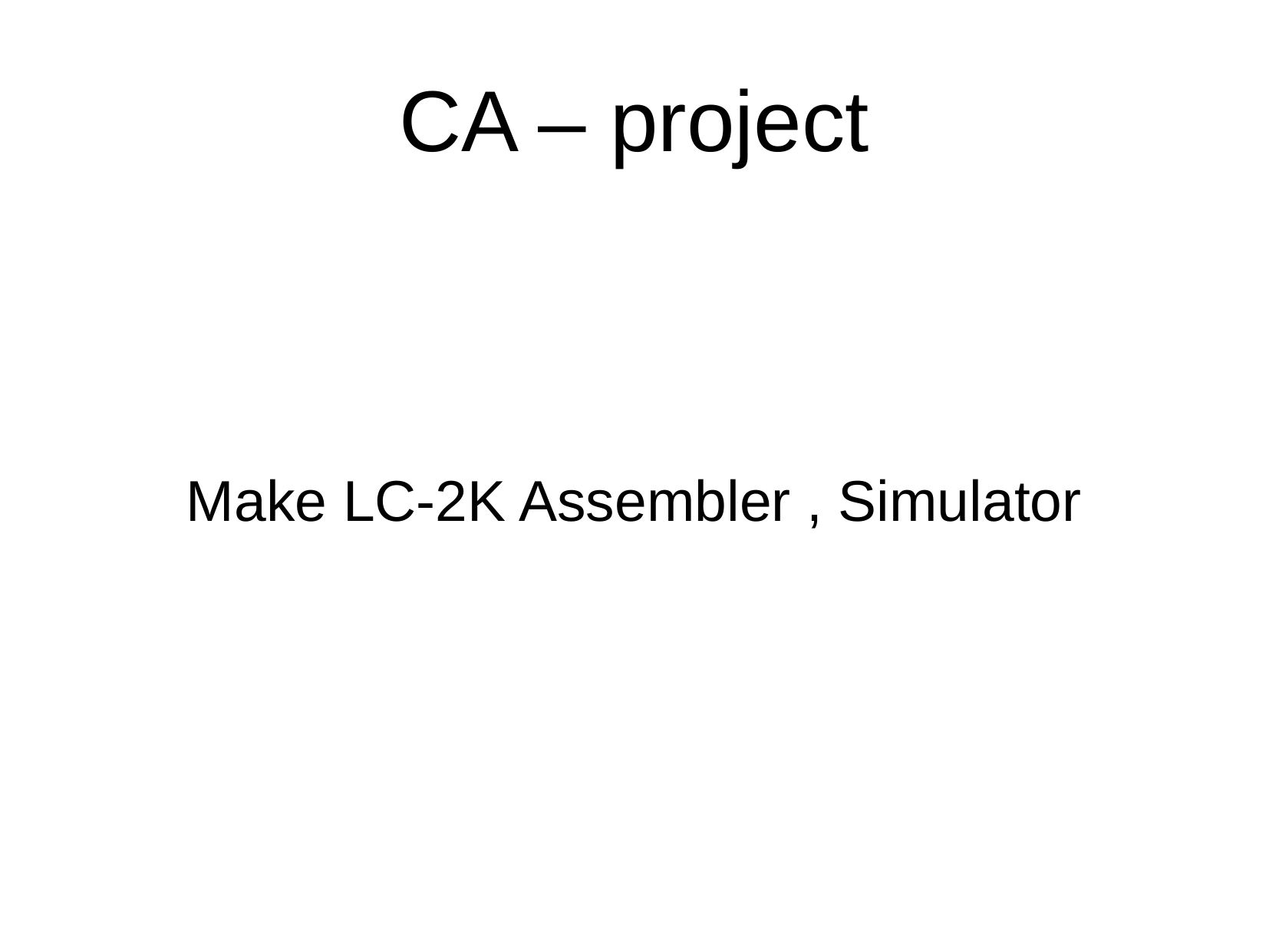

CA – project

Make LC-2K Assembler , Simulator